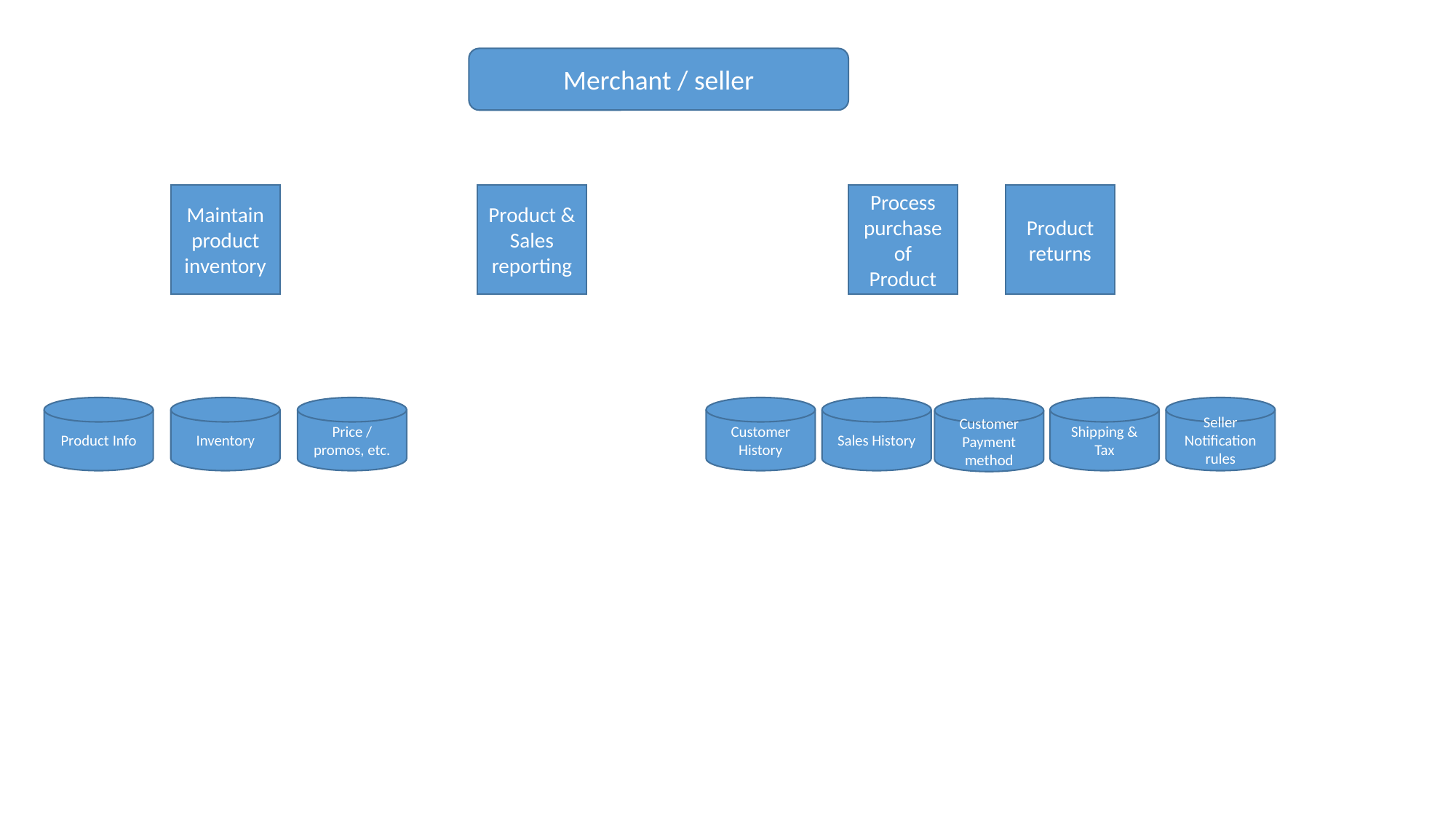

Merchant / seller
Maintain product inventory
Product & Sales reporting
Process purchase of Product
Product returns
Product Info
Inventory
Price / promos, etc.
Customer History
Sales History
Shipping & Tax
Seller Notification rules
Customer Payment method